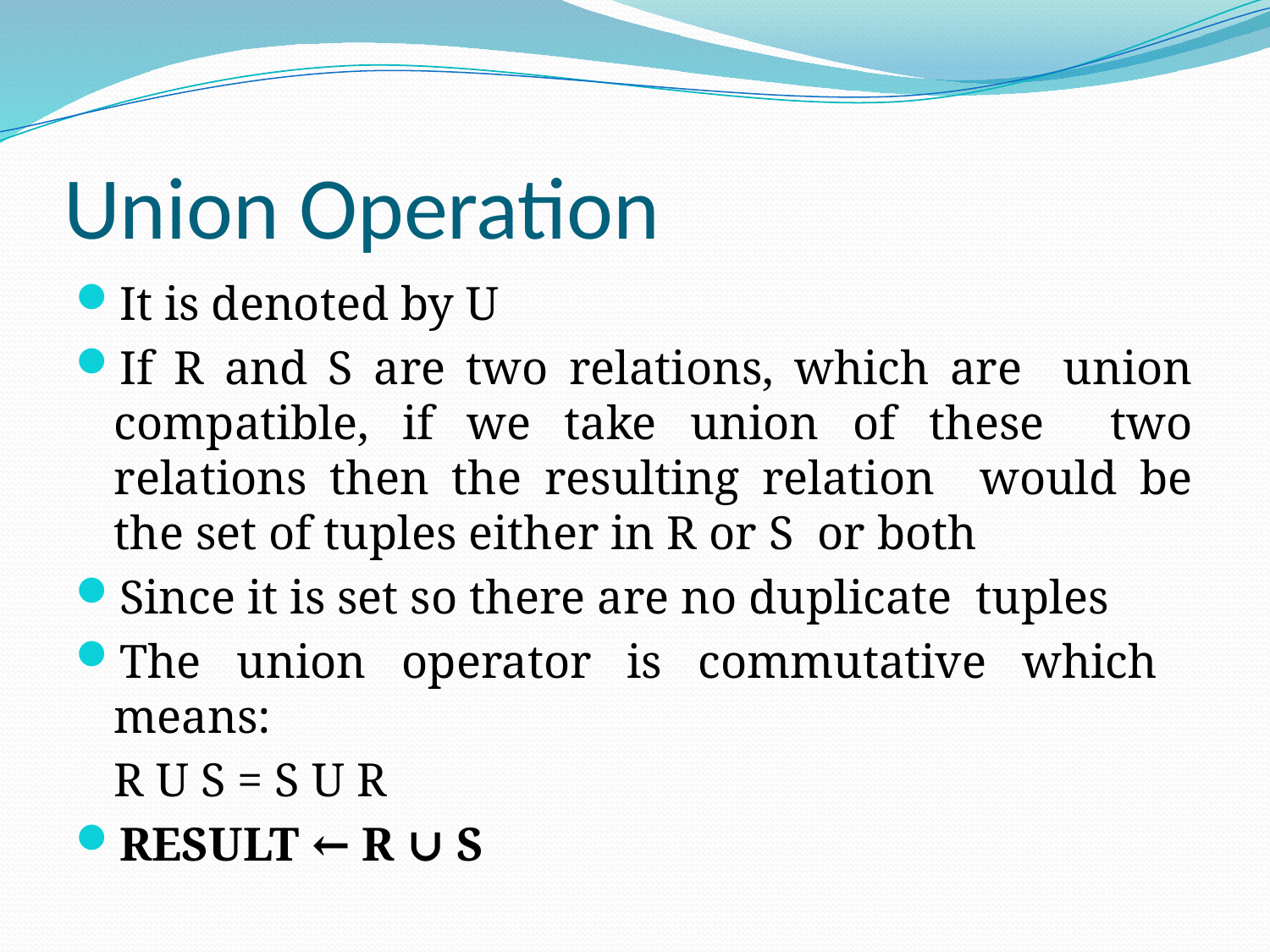

# Union Operation
It is denoted by U
If R and S are two relations, which are  union compatible, if we take union of these  two relations then the resulting relation  would be the set of tuples either in R or S  or both
Since it is set so there are no duplicate  tuples
The union operator is commutative which  means:
	R U S = S U R
RESULT ← R ∪ S